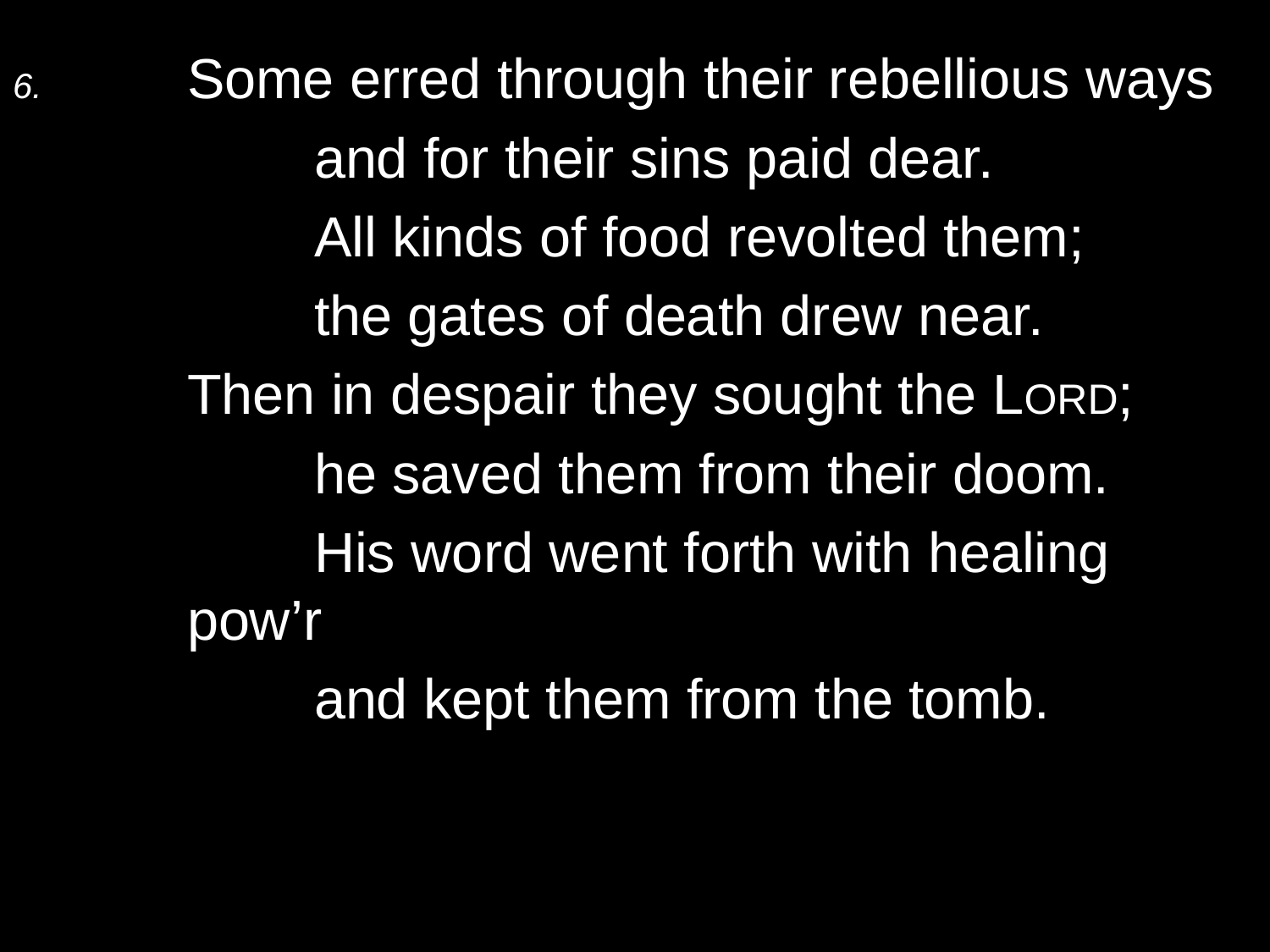

6.	Some erred through their rebellious ways
		and for their sins paid dear.
		All kinds of food revolted them;
		the gates of death drew near.
	Then in despair they sought the Lord;
		he saved them from their doom.
		His word went forth with healing pow’r
		and kept them from the tomb.